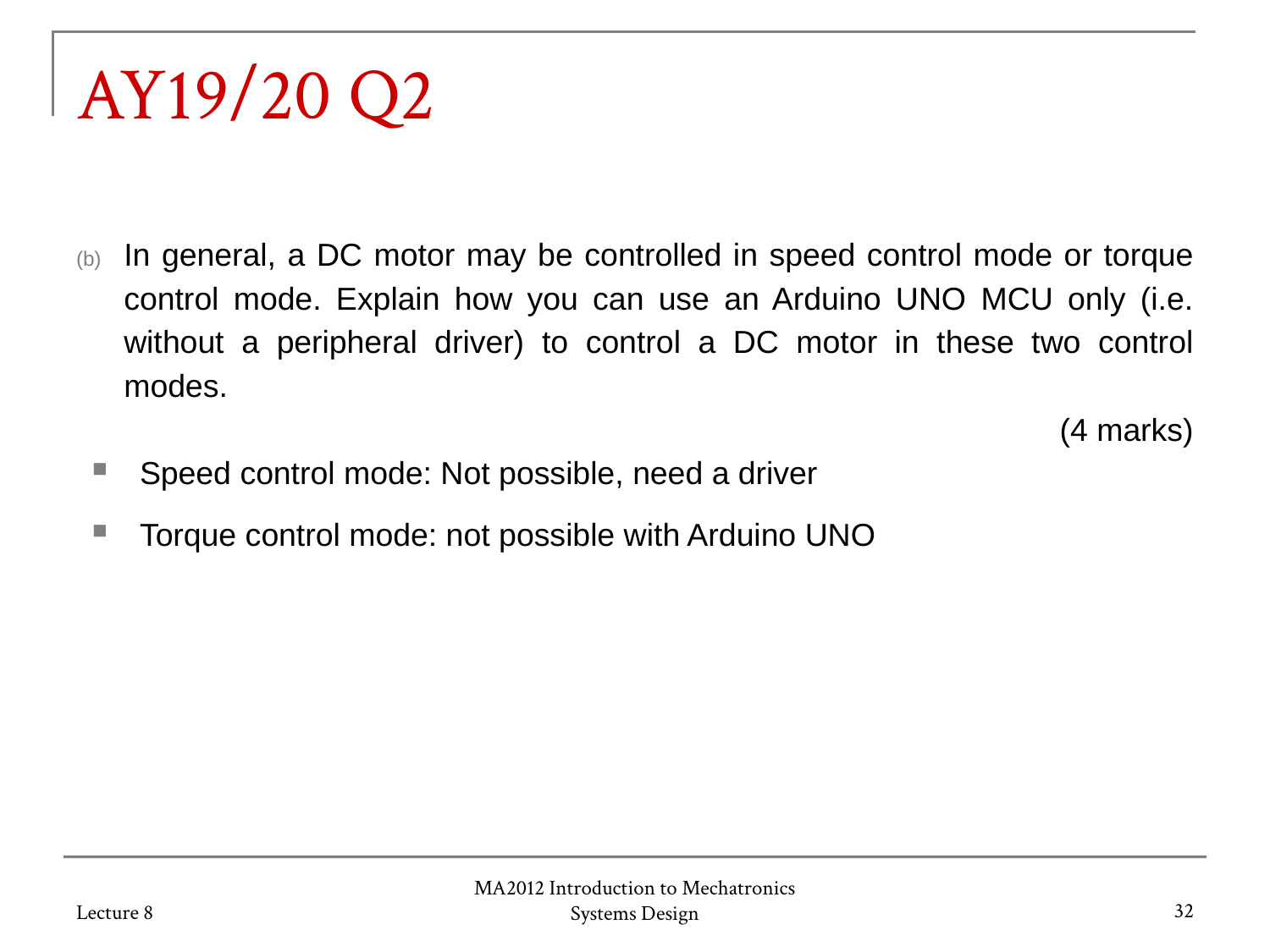

# AY19/20 Q2
In general, a DC motor may be controlled in speed control mode or torque control mode. Explain how you can use an Arduino UNO MCU only (i.e. without a peripheral driver) to control a DC motor in these two control modes.
(4 marks)
Speed control mode: Not possible, need a driver
Torque control mode: not possible with Arduino UNO

Lecture 8
32
MA2012 Introduction to Mechatronics Systems Design